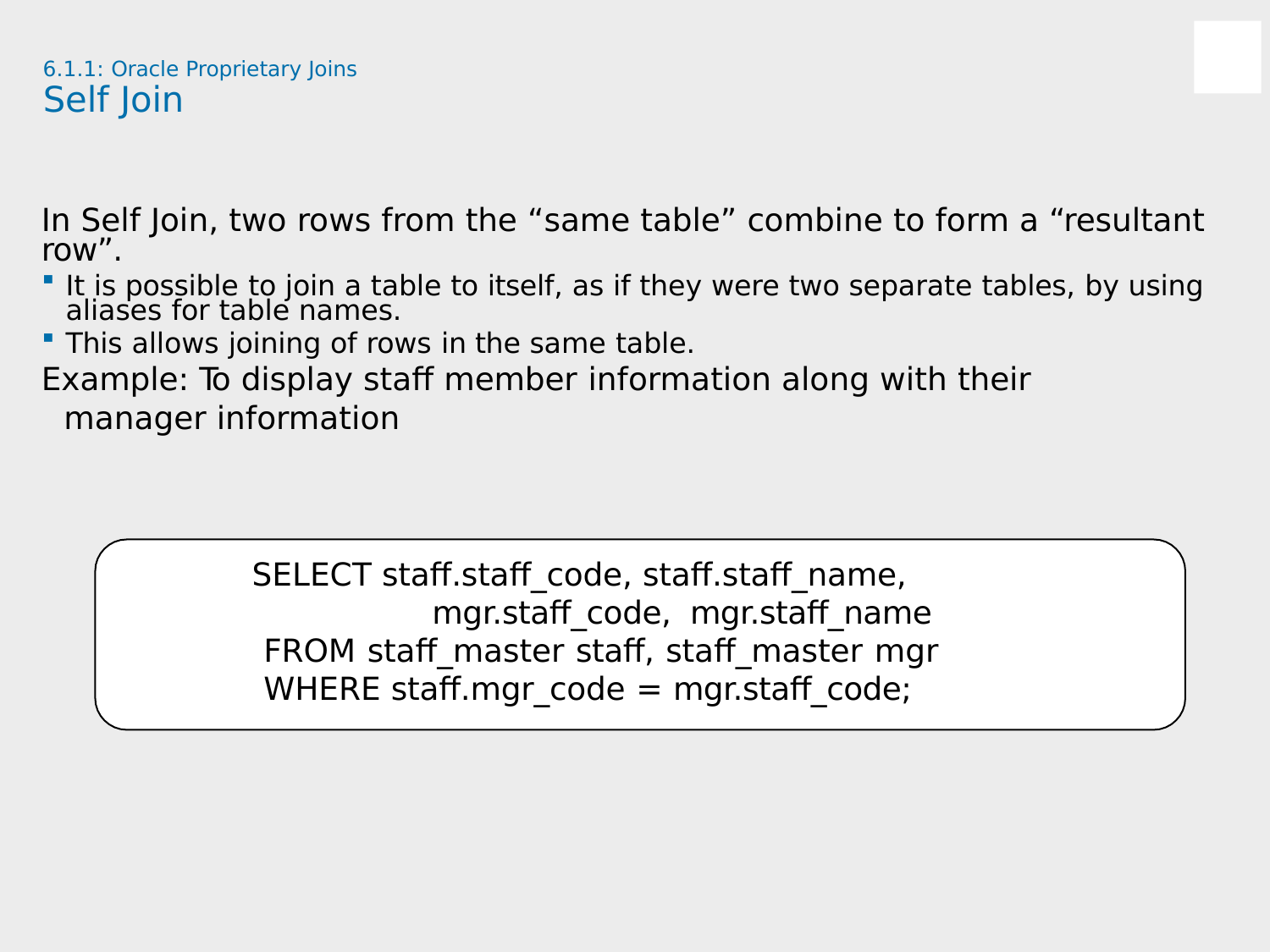

6.1.1: Oracle Proprietary Joins
# Self Join
In Self Join, two rows from the “same table” combine to form a “resultant  row”.
It is possible to join a table to itself, as if they were two separate tables, by using  aliases for table names.
This allows joining of rows in the same table.
Example: To display staff member information along with their  manager information

SELECT staff.staff_code, staff.staff_name,
mgr.staff_code, mgr.staff_name  FROM staff_master staff, staff_master mgr  WHERE staff.mgr_code = mgr.staff_code;